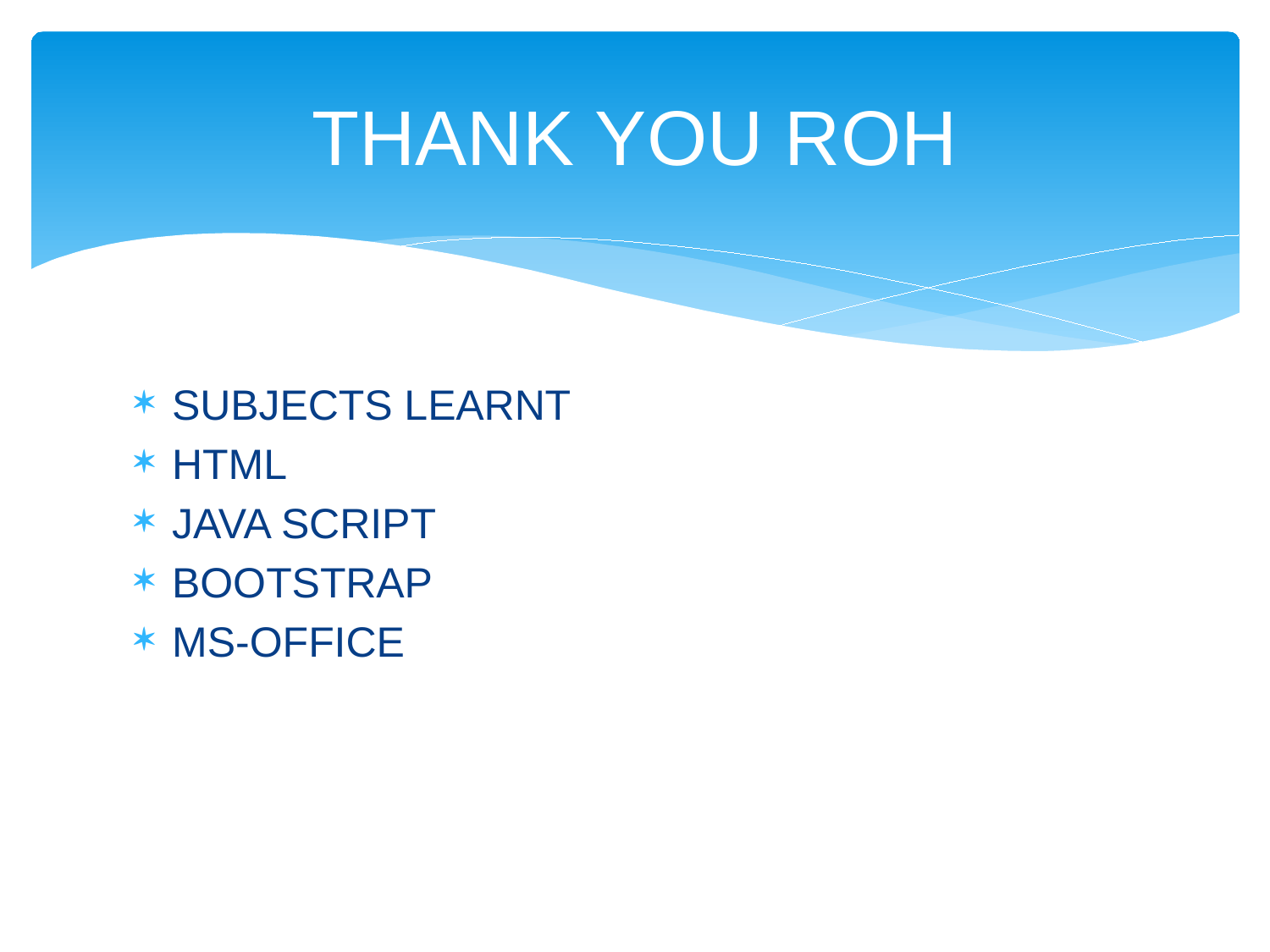

# THANK YOU ROH
SUBJECTS LEARNT
HTML
JAVA SCRIPT
BOOTSTRAP
MS-OFFICE